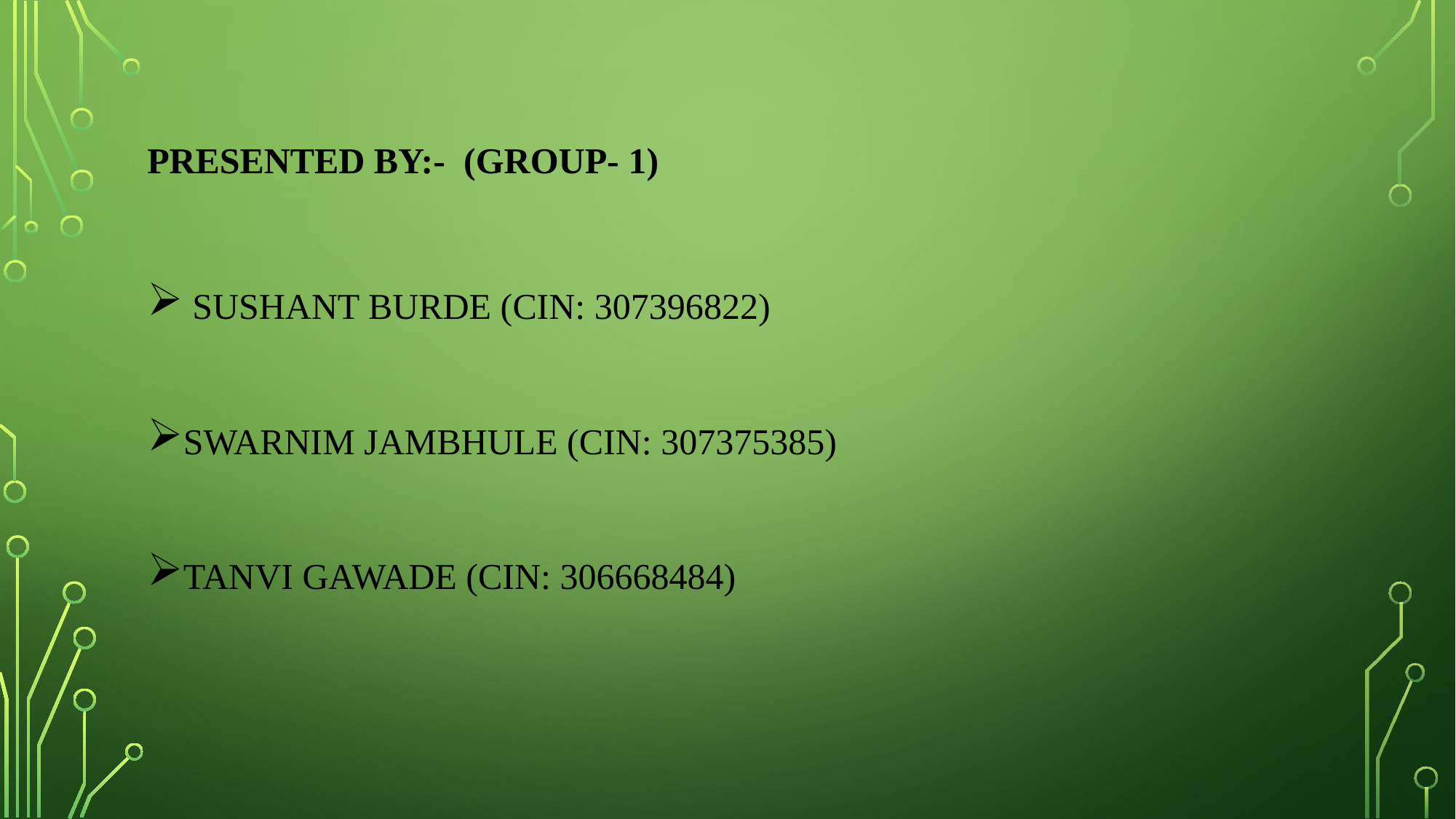

# Presented by:-  (Group- 1)
 SUSHANT BURDE (CIN: 307396822)

SWARNIM JAMBHULE (CIN: 307375385)

TANVI GAWADE (CIN: 306668484)